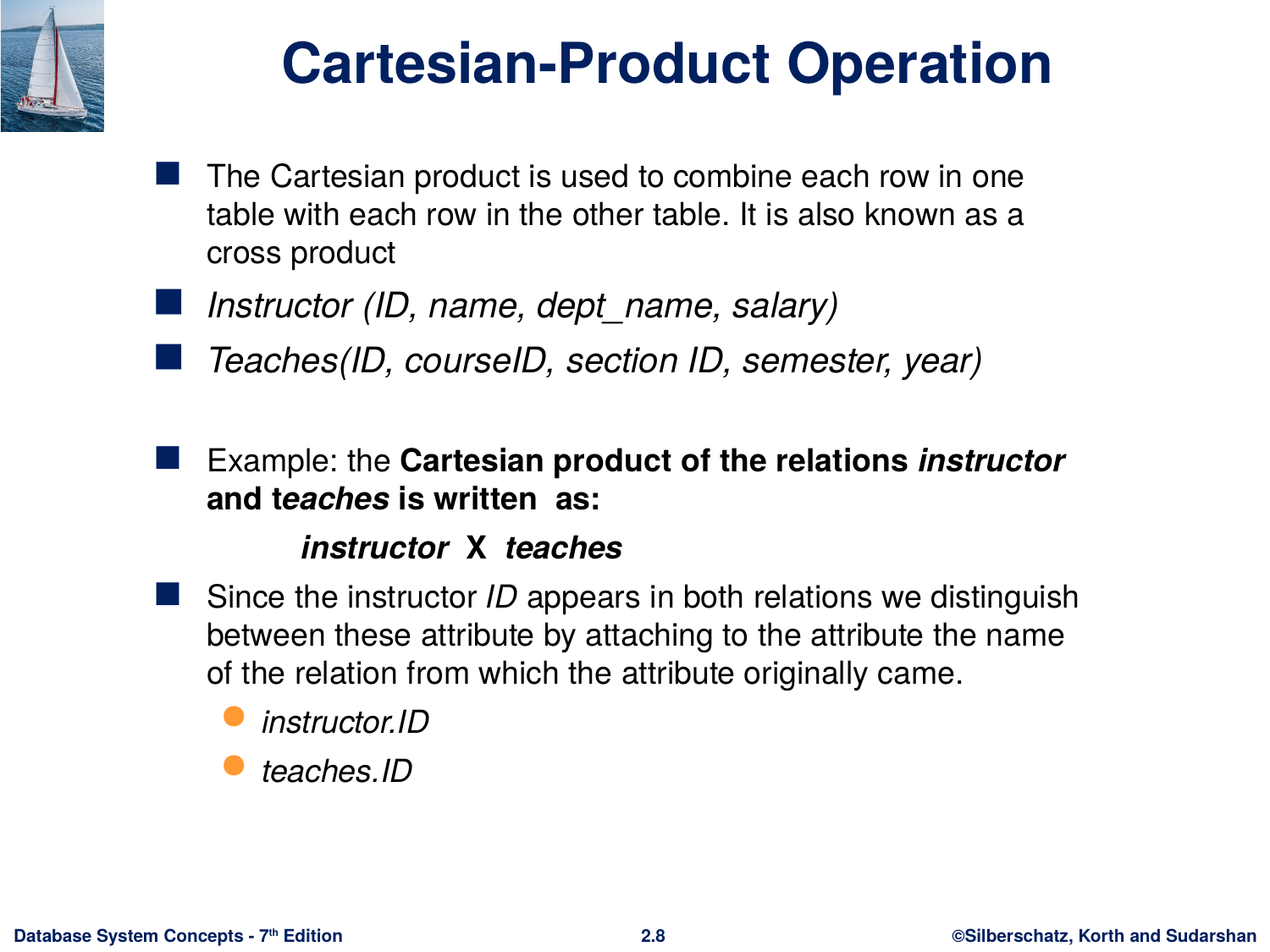

# Cartesian-Product Operation
The Cartesian product is used to combine each row in one table with each row in the other table. It is also known as a cross product
Instructor (ID, name, dept_name, salary)
Teaches(ID, courseID, section ID, semester, year)

Example: the Cartesian product of the relations instructor and teaches is written  as:
                instructor  X  teaches
Since the instructor ID appears in both relations we distinguish between these attribute by attaching to the attribute the name of the relation from which the attribute originally came.
instructor.ID
teaches.ID